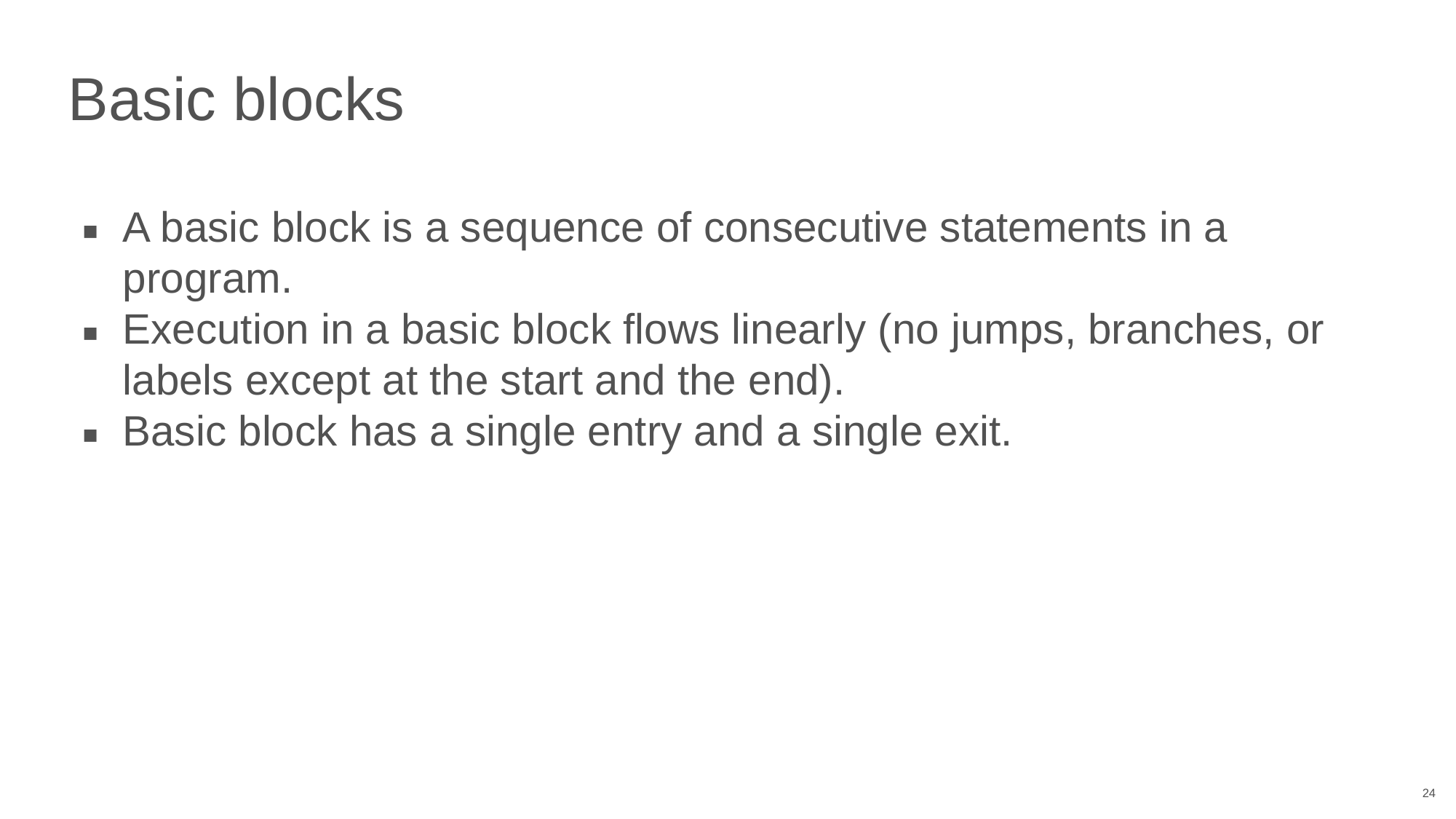

# Basic blocks
A basic block is a sequence of consecutive statements in a program.
Execution in a basic block flows linearly (no jumps, branches, or labels except at the start and the end).
Basic block has a single entry and a single exit.